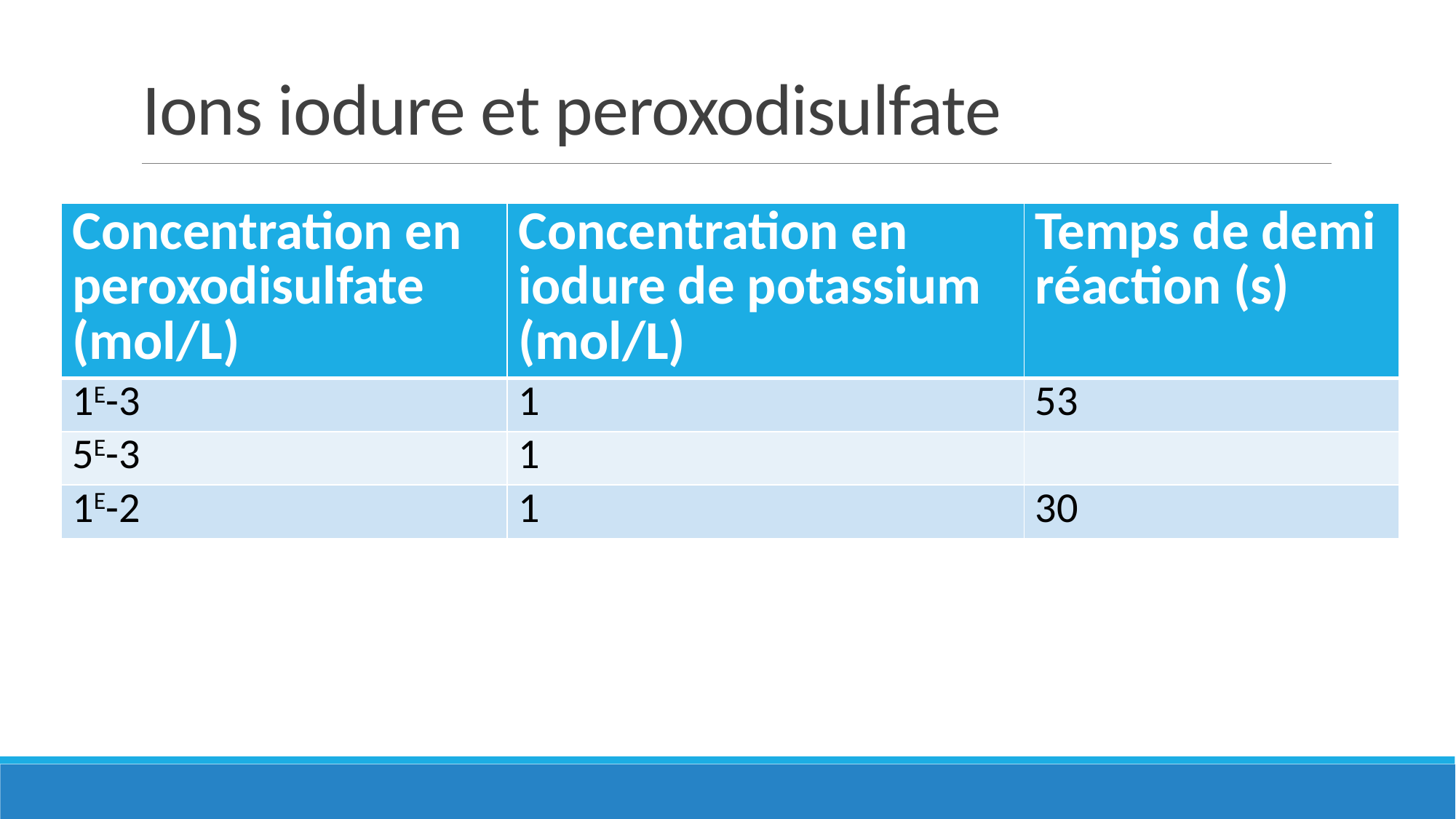

# Ions iodure et peroxodisulfate
| Concentration en peroxodisulfate (mol/L) | Concentration en iodure de potassium (mol/L) | Temps de demi réaction (s) |
| --- | --- | --- |
| 1E-3 | 1 | 53 |
| 5E-3 | 1 |  |
| 1E-2 | 1 | 30 |